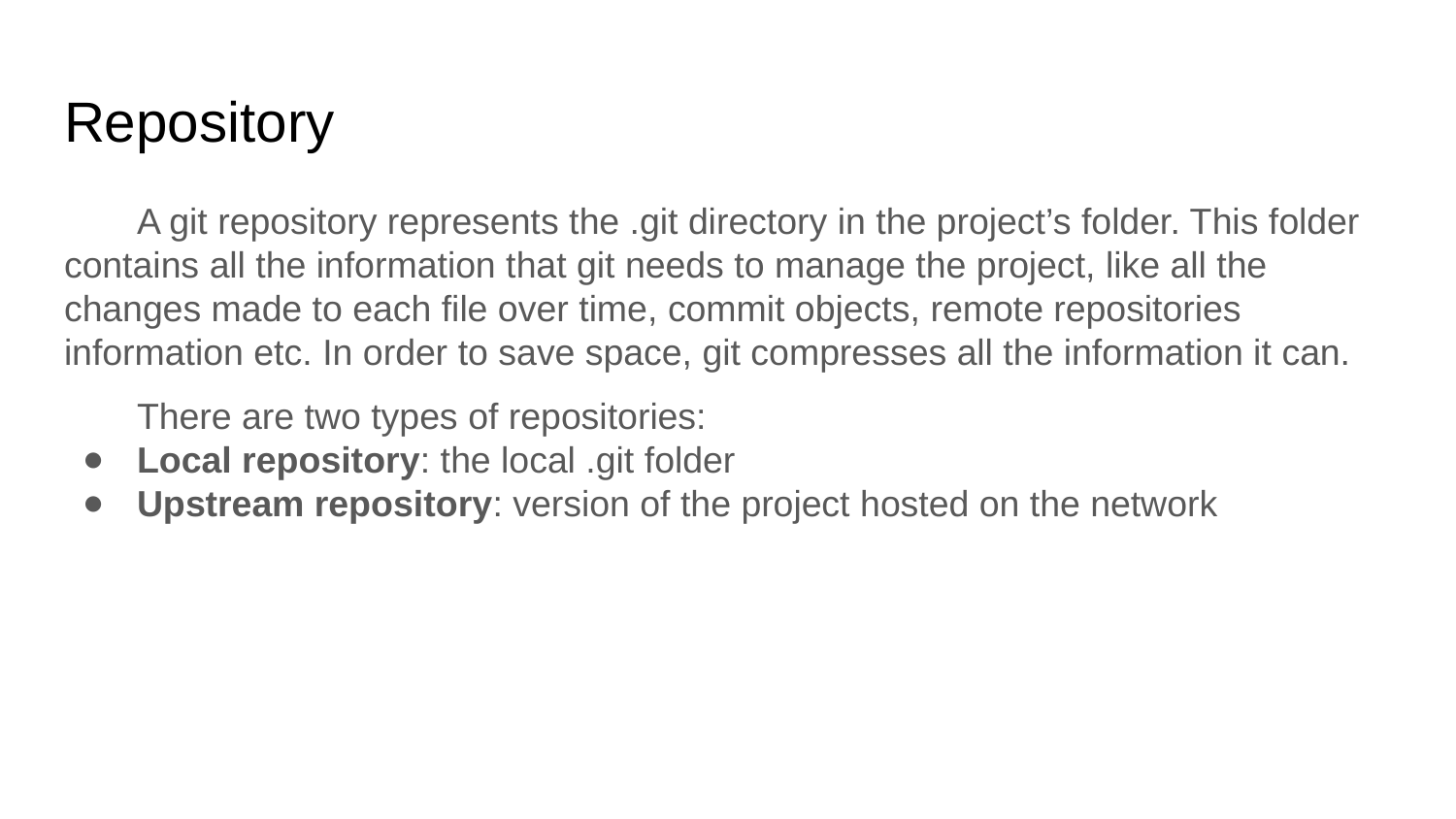

# Repository
A git repository represents the .git directory in the project’s folder. This folder contains all the information that git needs to manage the project, like all the changes made to each file over time, commit objects, remote repositories information etc. In order to save space, git compresses all the information it can.
There are two types of repositories:
Local repository: the local .git folder
Upstream repository: version of the project hosted on the network